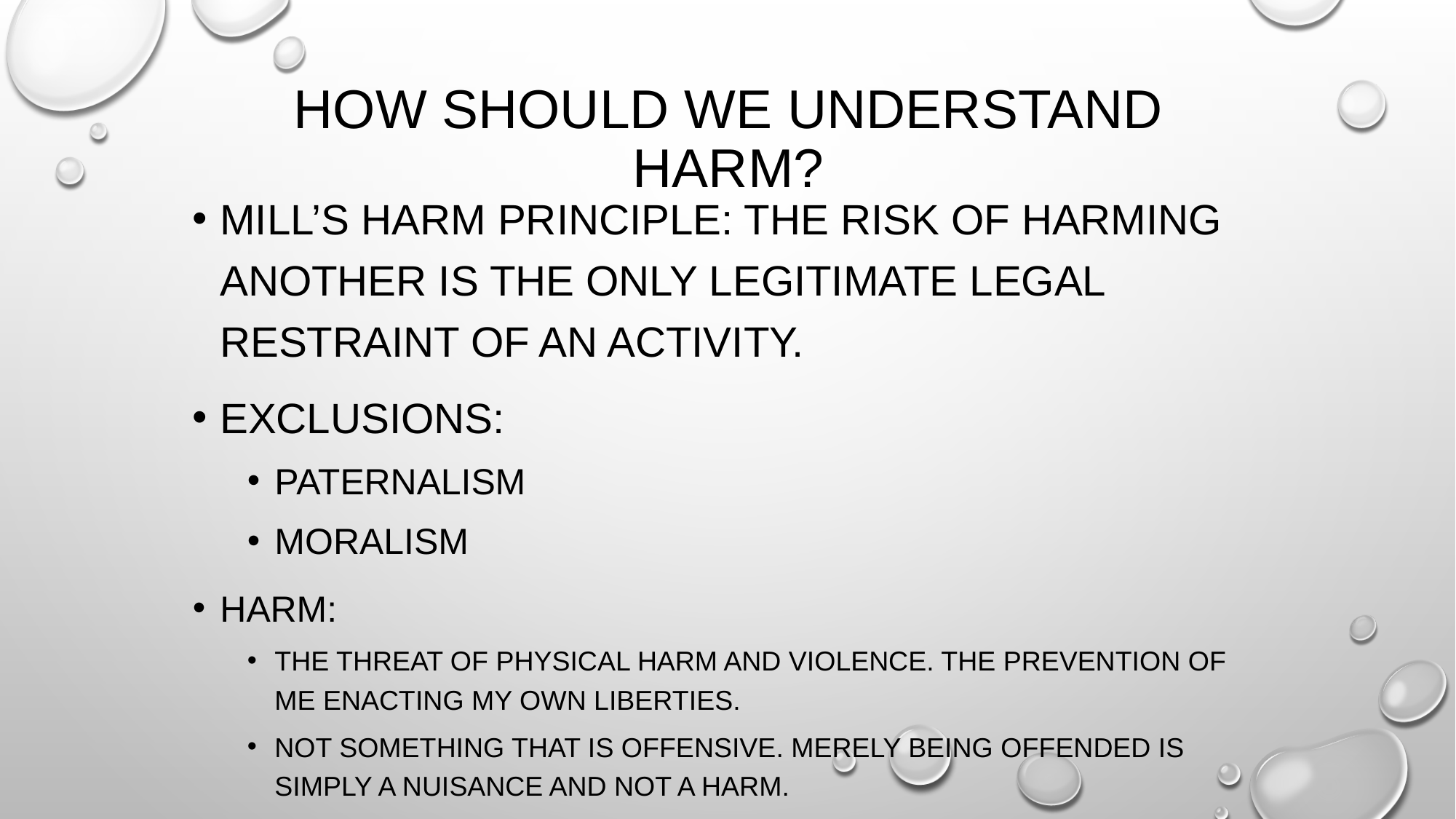

# How should we understand harm?
Mill’s Harm Principle: the risk of harming another is the only legitimate legal restraint of an activity.
Exclusions:
Paternalism
Moralism
Harm:
The threat of physical harm and violence. The prevention of me enacting my own liberties.
Not something that is offensive. Merely being offended is simply a nuisance and not a harm.